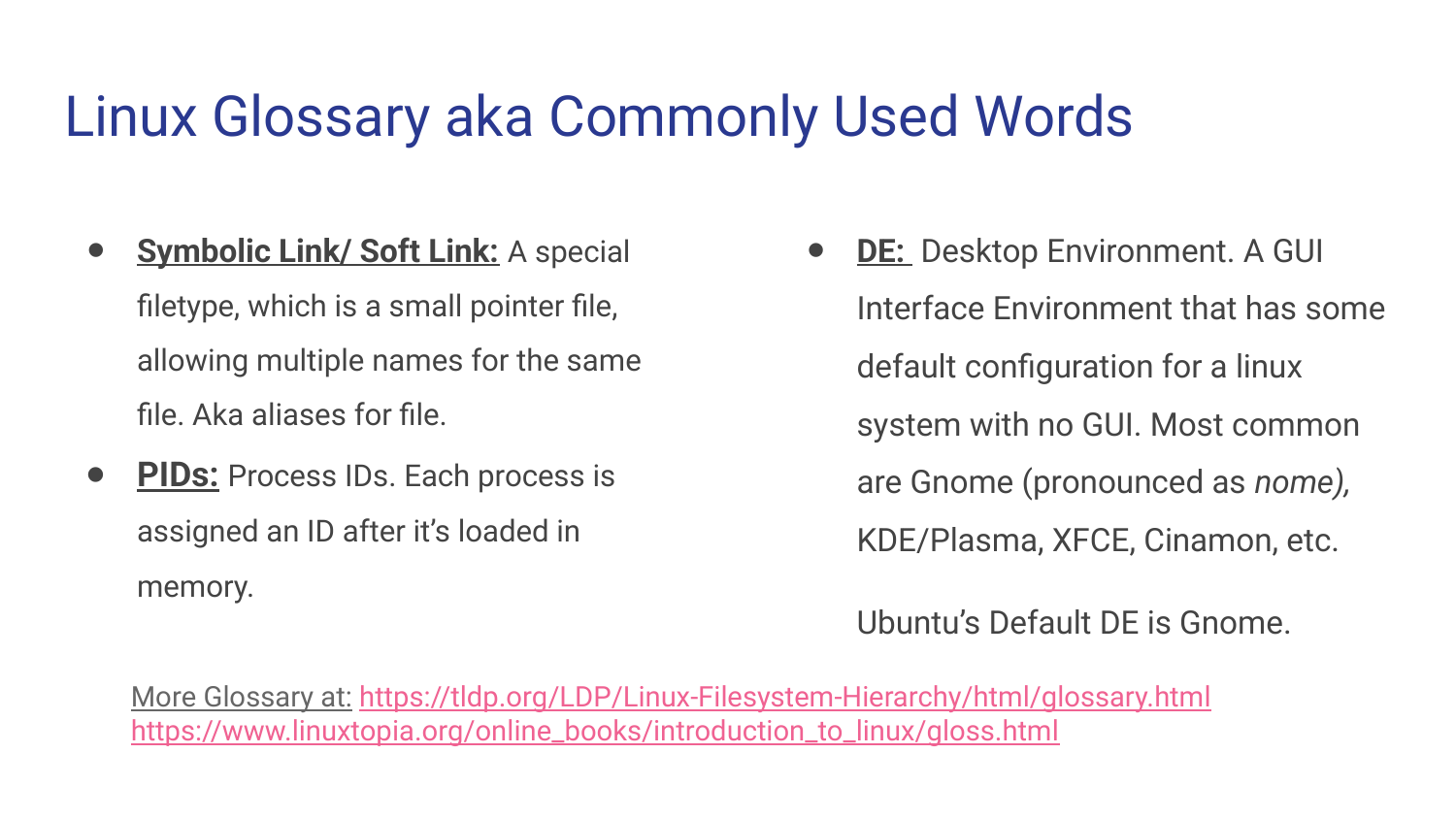

# Linux Glossary aka Commonly Used Words

Symbolic Link/ Soft Link: A special filetype, which is a small pointer file, allowing multiple names for the same file. Aka aliases for file.
PIDs: Process IDs. Each process is assigned an ID after it’s loaded in memory.
DE:  Desktop Environment. A GUI Interface Environment that has some default configuration for a linux system with no GUI. Most common are Gnome (pronounced as nome), KDE/Plasma, XFCE, Cinamon, etc.
Ubuntu’s Default DE is Gnome.
More Glossary at: https://tldp.org/LDP/Linux-Filesystem-Hierarchy/html/glossary.html
https://www.linuxtopia.org/online_books/introduction_to_linux/gloss.html